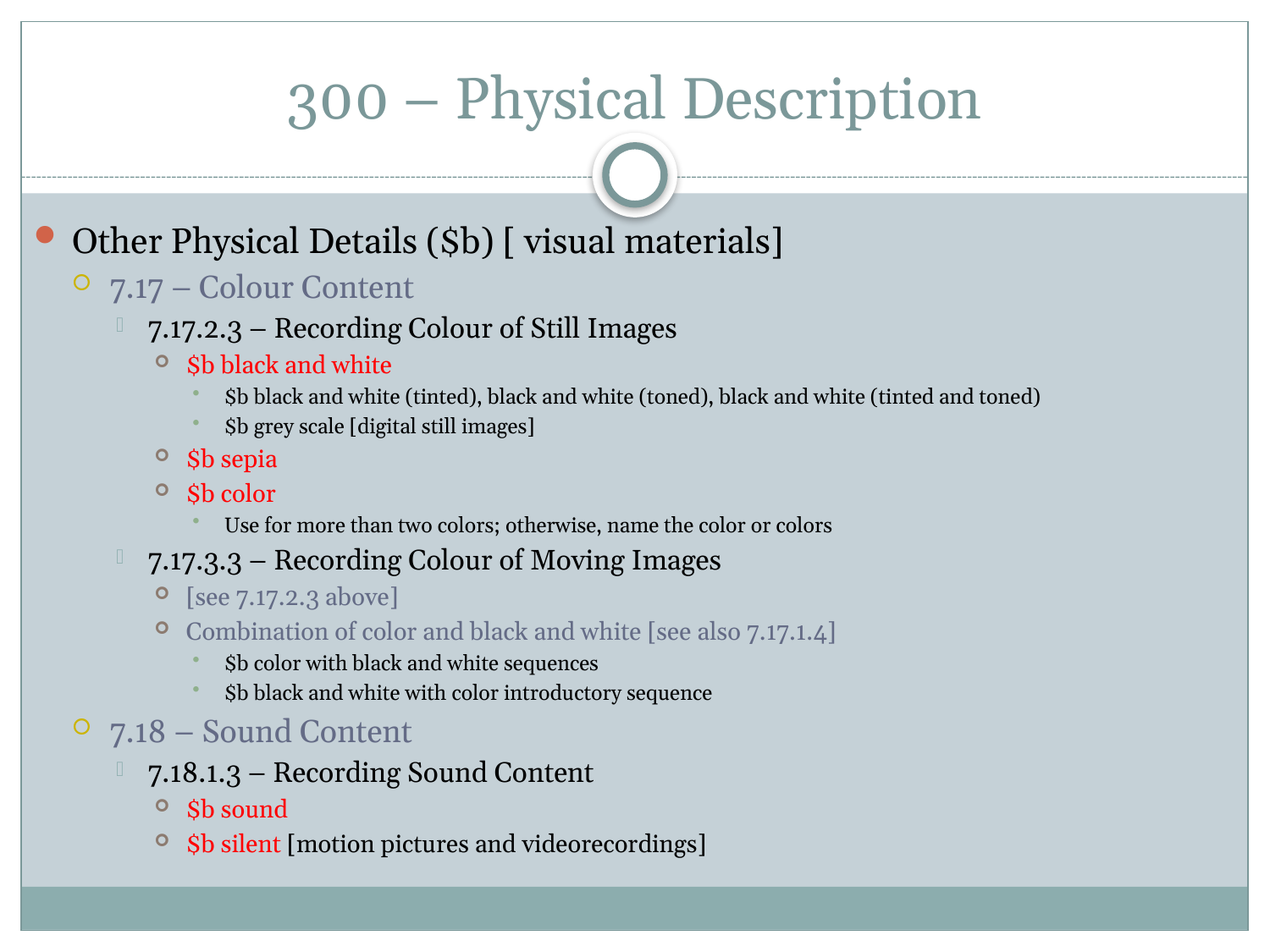

# 300 – Physical Description
Other Physical Details ($b) [ visual materials]
7.17 – Colour Content
7.17.2.3 – Recording Colour of Still Images
$b black and white
$b black and white (tinted), black and white (toned), black and white (tinted and toned)
$b grey scale [digital still images]
$b sepia
$b color
Use for more than two colors; otherwise, name the color or colors
7.17.3.3 – Recording Colour of Moving Images
[see 7.17.2.3 above]
Combination of color and black and white [see also 7.17.1.4]
$b color with black and white sequences
$b black and white with color introductory sequence
7.18 – Sound Content
7.18.1.3 – Recording Sound Content
$b sound
$b silent [motion pictures and videorecordings]